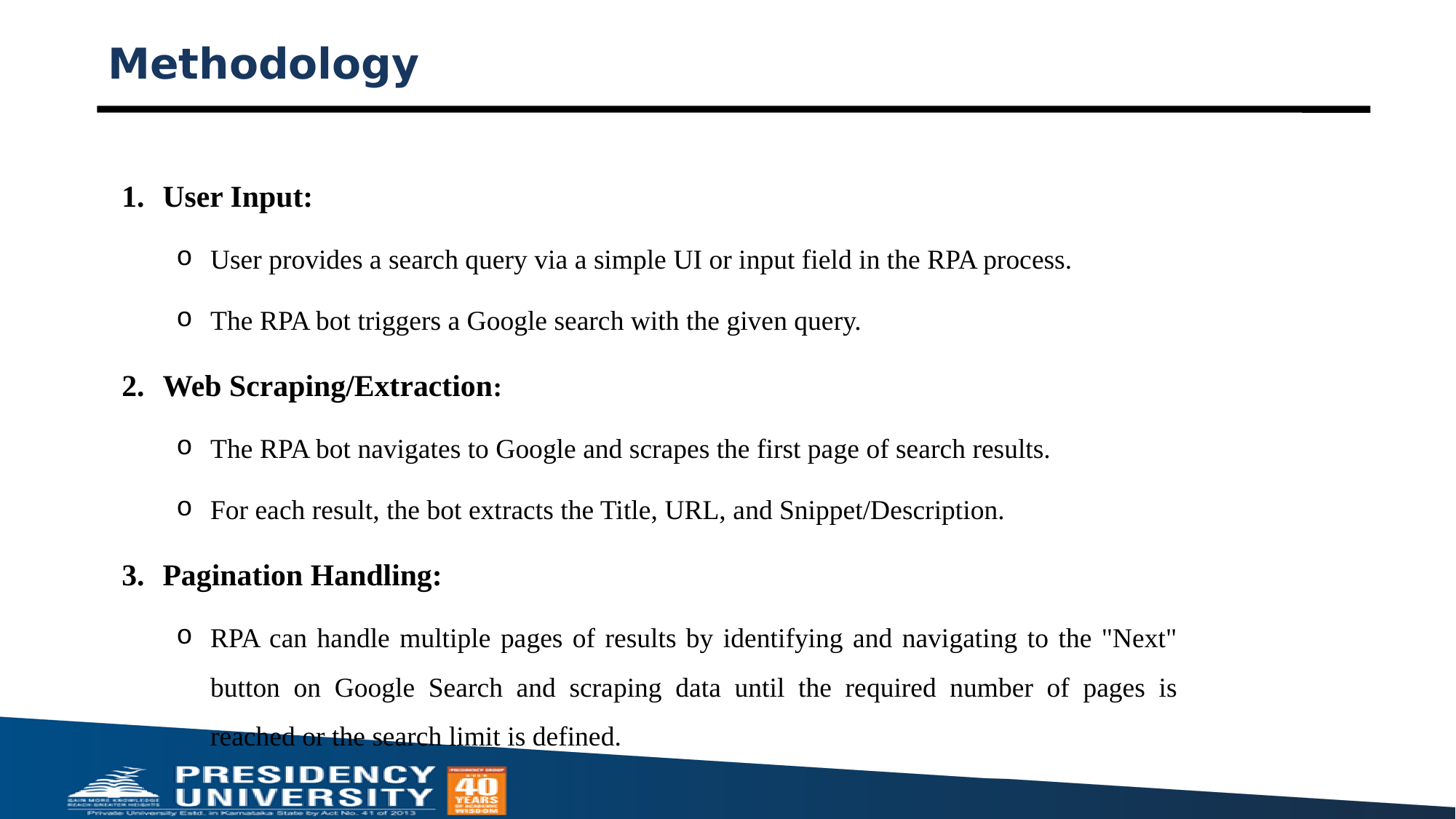

# Methodology
User Input:
User provides a search query via a simple UI or input field in the RPA process.
The RPA bot triggers a Google search with the given query.
Web Scraping/Extraction:
The RPA bot navigates to Google and scrapes the first page of search results.
For each result, the bot extracts the Title, URL, and Snippet/Description.
Pagination Handling:
RPA can handle multiple pages of results by identifying and navigating to the "Next" button on Google Search and scraping data until the required number of pages is reached or the search limit is defined.